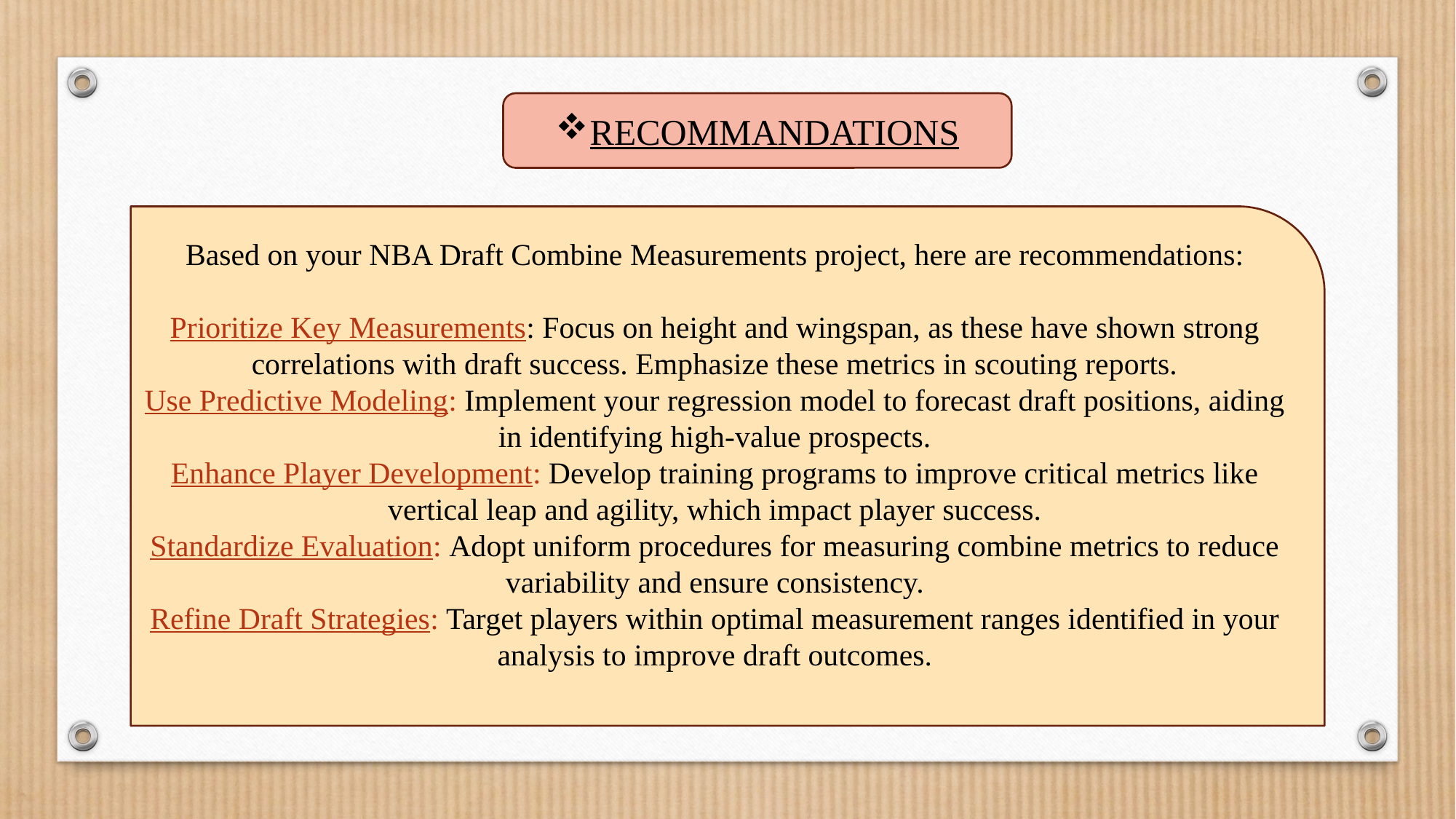

RECOMMANDATIONS

Based on your NBA Draft Combine Measurements project, here are recommendations:

Prioritize Key Measurements: Focus on height and wingspan, as these have shown strong correlations with draft success. Emphasize these metrics in scouting reports.
Use Predictive Modeling: Implement your regression model to forecast draft positions, aiding in identifying high-value prospects.
Enhance Player Development: Develop training programs to improve critical metrics like vertical leap and agility, which impact player success.
Standardize Evaluation: Adopt uniform procedures for measuring combine metrics to reduce variability and ensure consistency.
Refine Draft Strategies: Target players within optimal measurement ranges identified in your analysis to improve draft outcomes.